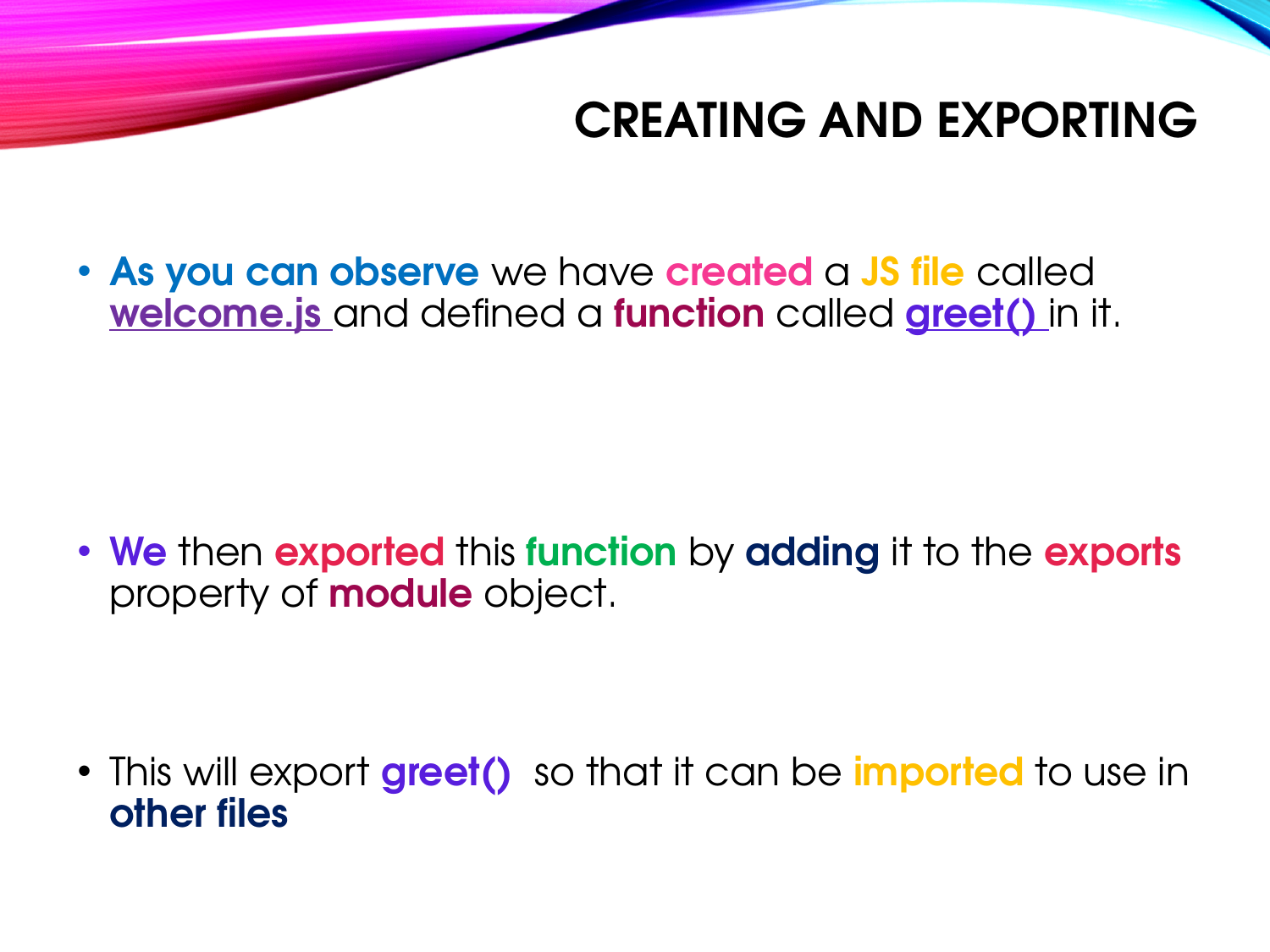

# Creating and exporting
As you can observe we have created a JS file called welcome.js and defined a function called greet() in it.

We then exported this function by adding it to the exports property of module object.

This will export greet()  so that it can be imported to use in other files